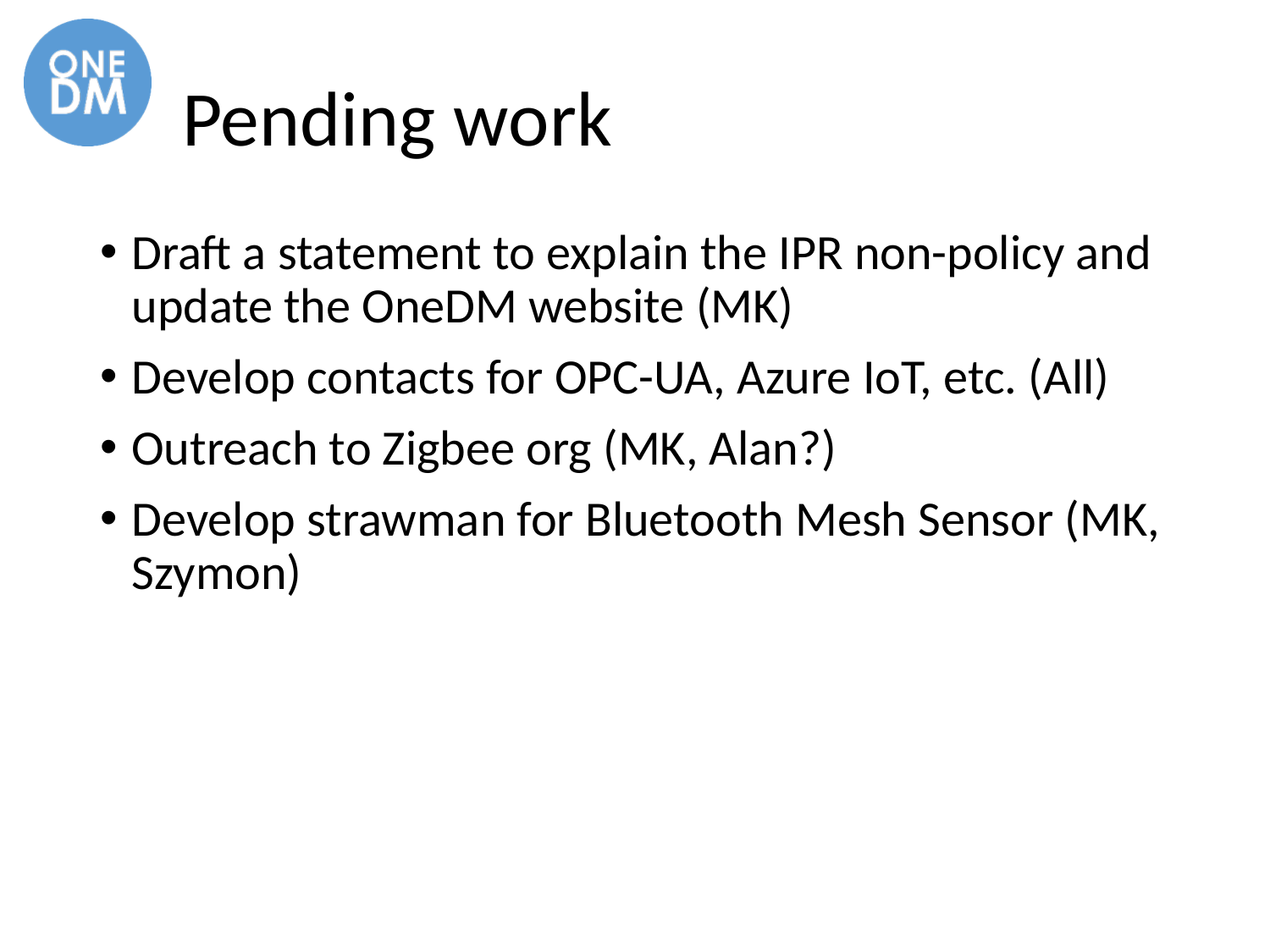

# Pending work
Draft a statement to explain the IPR non-policy and update the OneDM website (MK)
Develop contacts for OPC-UA, Azure IoT, etc. (All)
Outreach to Zigbee org (MK, Alan?)
Develop strawman for Bluetooth Mesh Sensor (MK, Szymon)